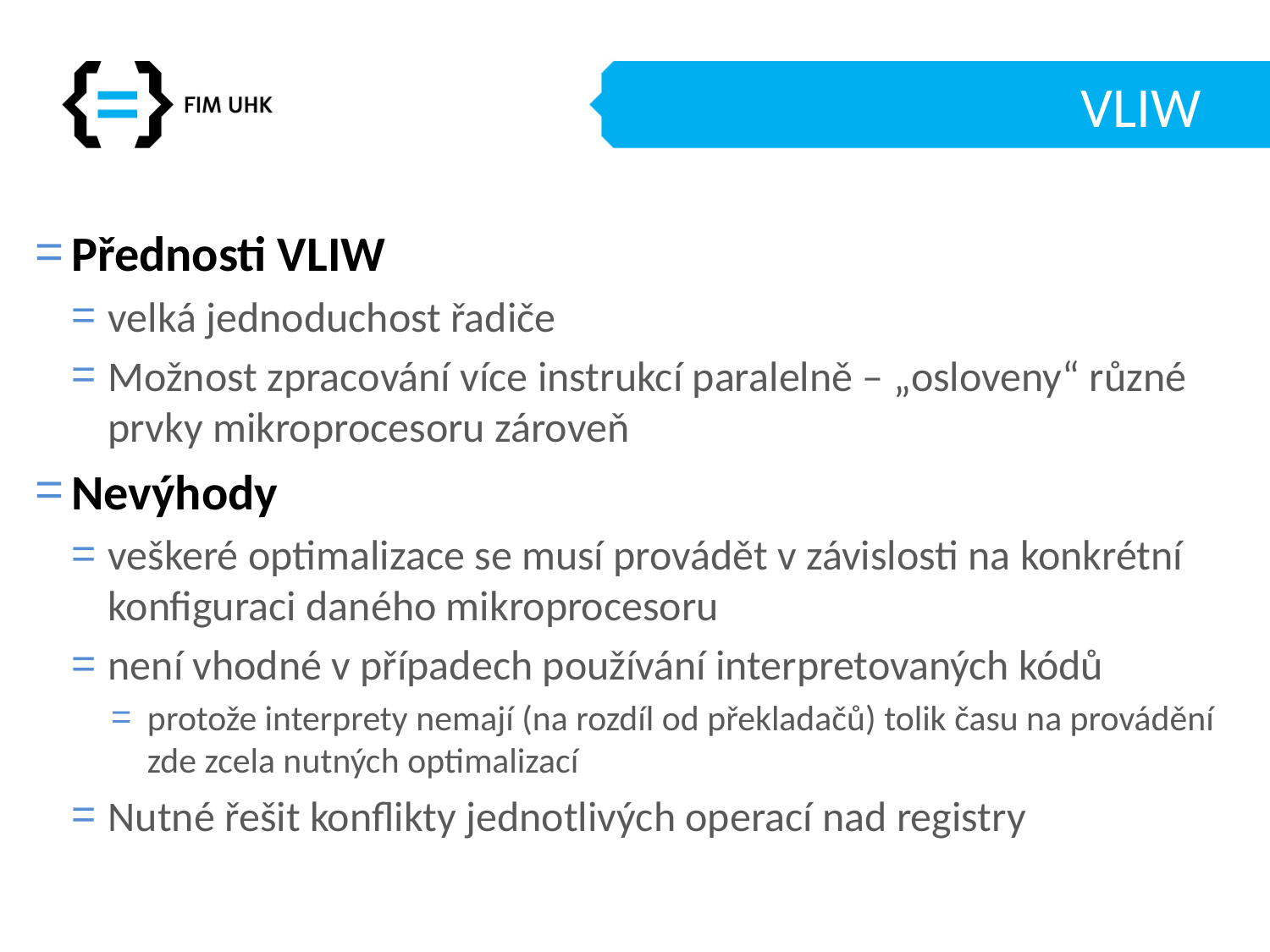

# VLIW
Přednosti VLIW
velká jednoduchost řadiče
Možnost zpracování více instrukcí paralelně – „osloveny“ různé prvky mikroprocesoru zároveň
Nevýhody
veškeré optimalizace se musí provádět v závislosti na konkrétní konfiguraci daného mikroprocesoru
není vhodné v případech používání interpretovaných kódů
protože interprety nemají (na rozdíl od překladačů) tolik času na provádění zde zcela nutných optimalizací
Nutné řešit konflikty jednotlivých operací nad registry